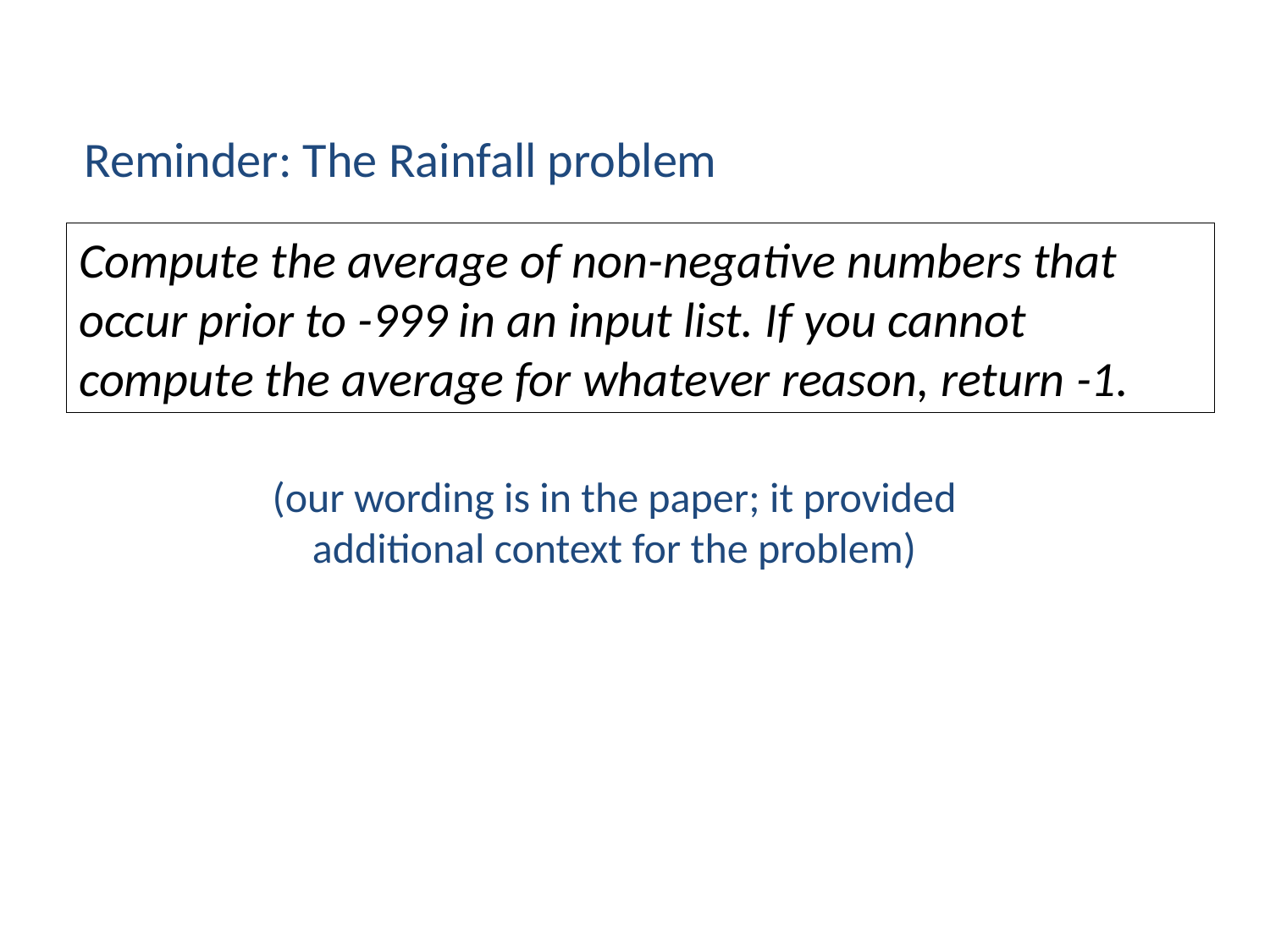

Reminder: The Rainfall problem
Compute the average of non-negative numbers that occur prior to -999 in an input list. If you cannot compute the average for whatever reason, return -1.
(our wording is in the paper; it provided
additional context for the problem)